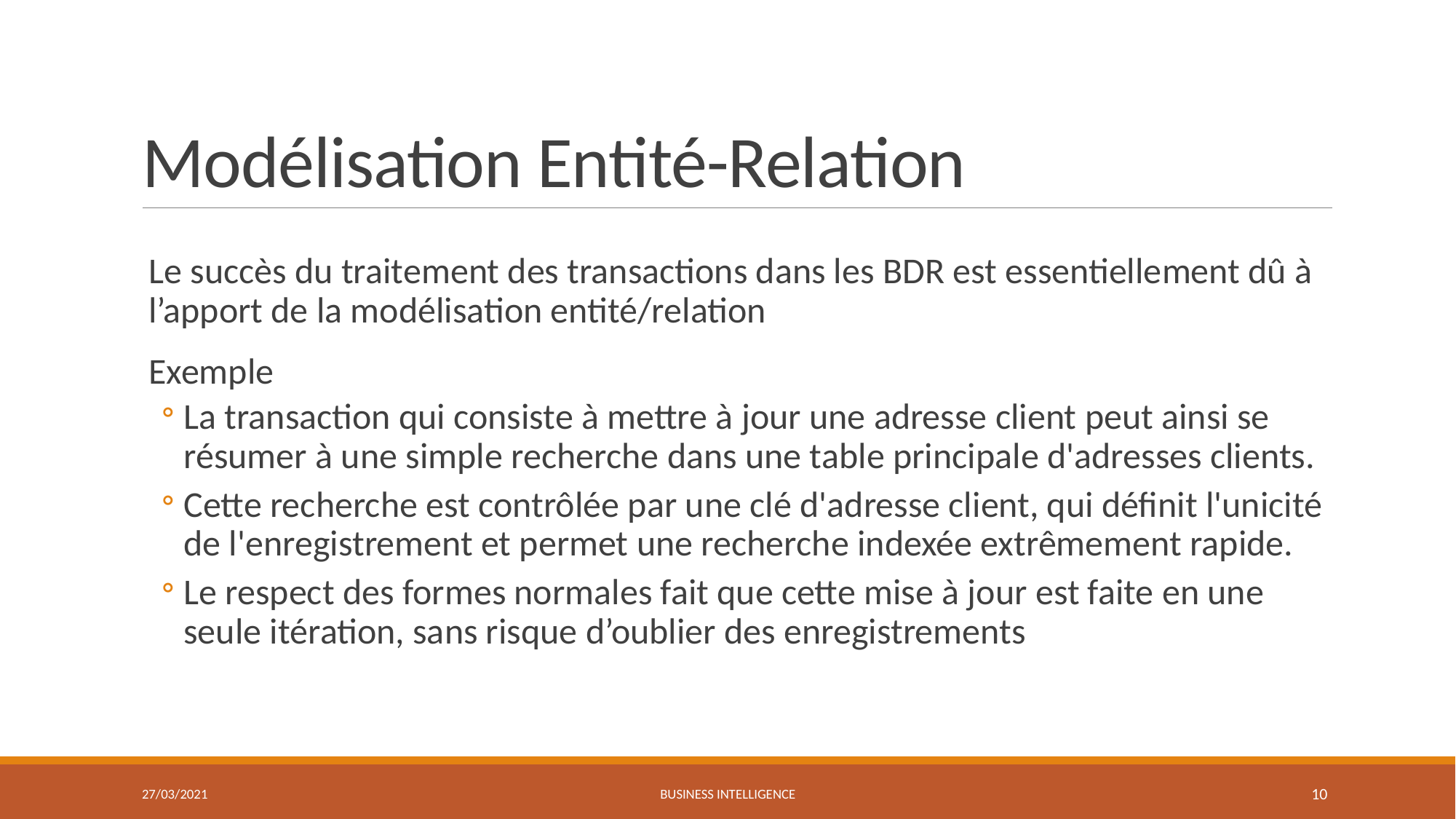

# Modélisation Entité-Relation
Le succès du traitement des transactions dans les BDR est essentiellement dû à l’apport de la modélisation entité/relation
Exemple
La transaction qui consiste à mettre à jour une adresse client peut ainsi se résumer à une simple recherche dans une table principale d'adresses clients.
Cette recherche est contrôlée par une clé d'adresse client, qui définit l'unicité de l'enregistrement et permet une recherche indexée extrêmement rapide.
Le respect des formes normales fait que cette mise à jour est faite en une seule itération, sans risque d’oublier des enregistrements
27/03/2021
Business Intelligence
10